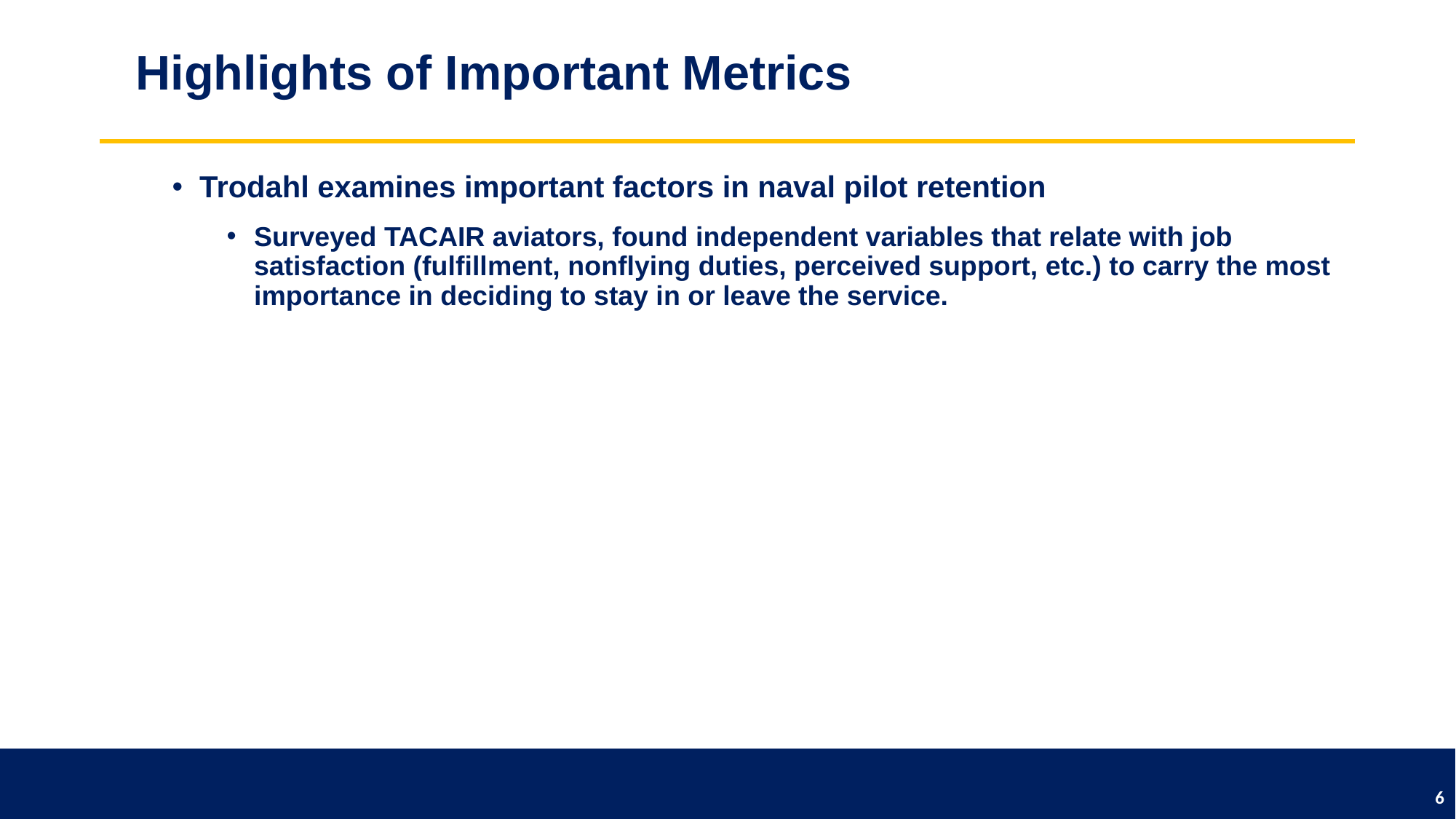

# Highlights of Important Metrics

Trodahl examines important factors in naval pilot retention
Surveyed TACAIR aviators, found independent variables that relate with job satisfaction (fulfillment, nonflying duties, perceived support, etc.) to carry the most importance in deciding to stay in or leave the service.
6